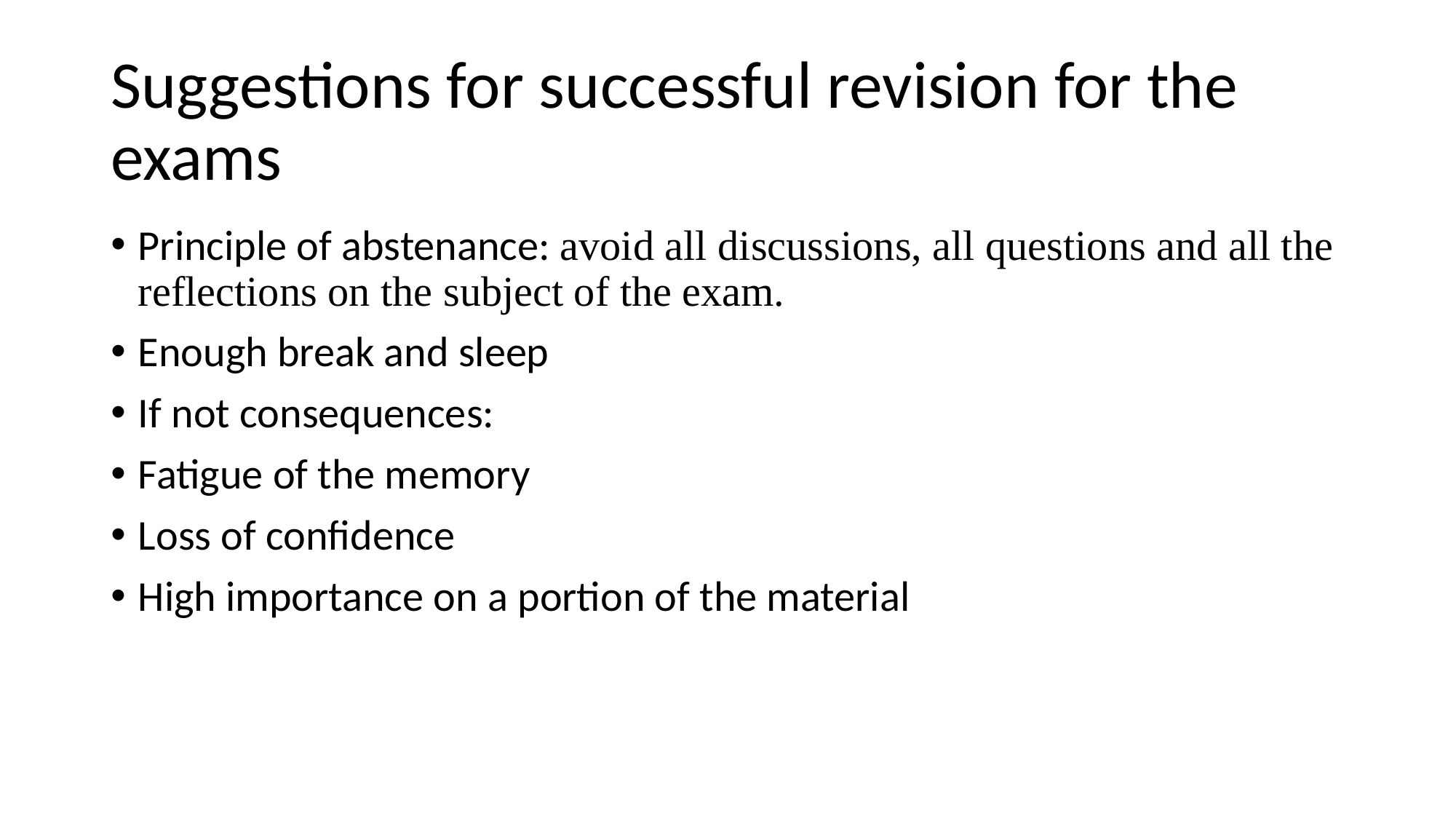

# Suggestions for successful revision for the exams
Principle of abstenance: avoid all discussions, all questions and all the reflections on the subject of the exam.
Enough break and sleep
If not consequences:
Fatigue of the memory
Loss of confidence
High importance on a portion of the material